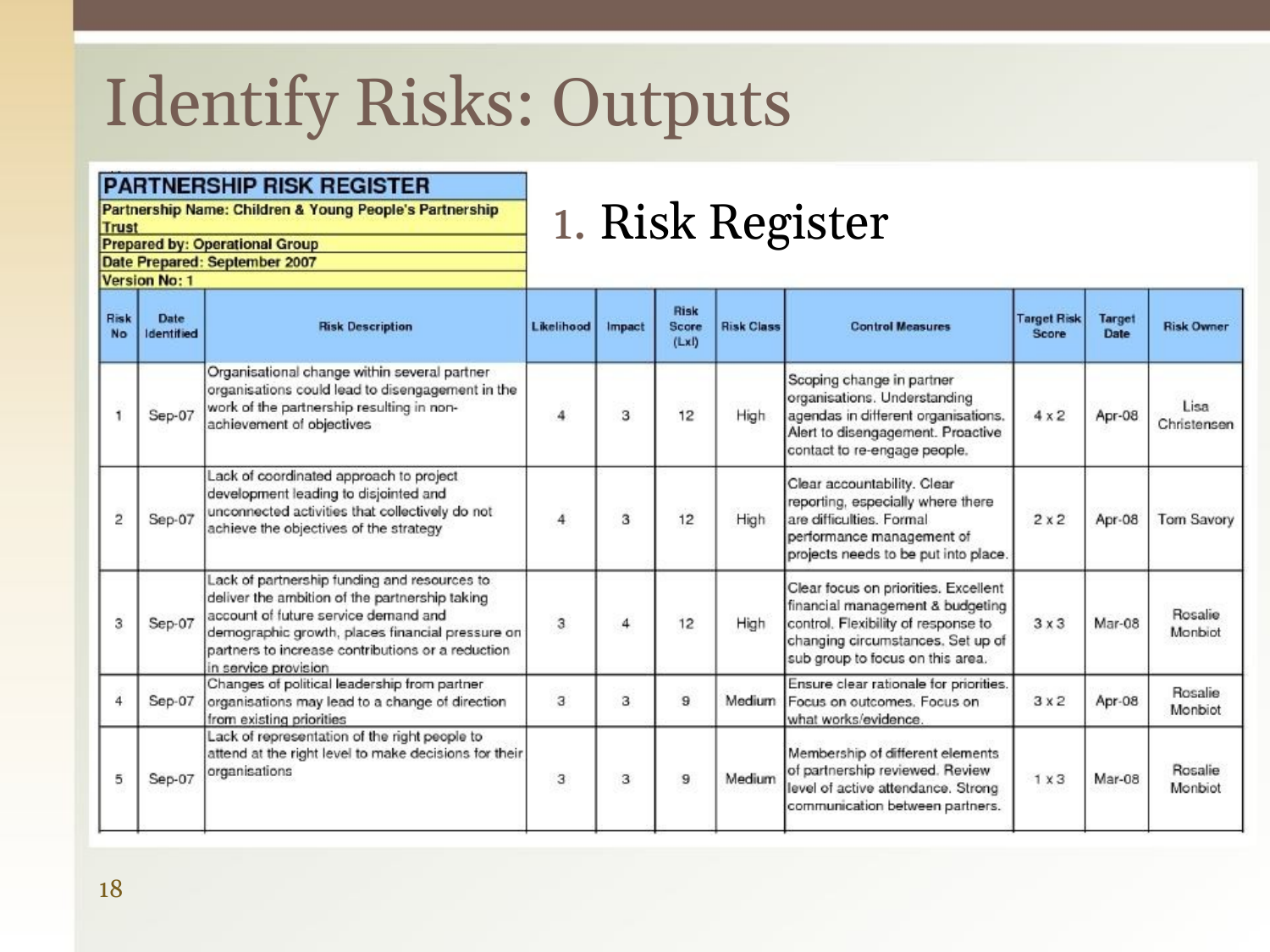

# Identify Risks: Outputs

1. Risk Register
18